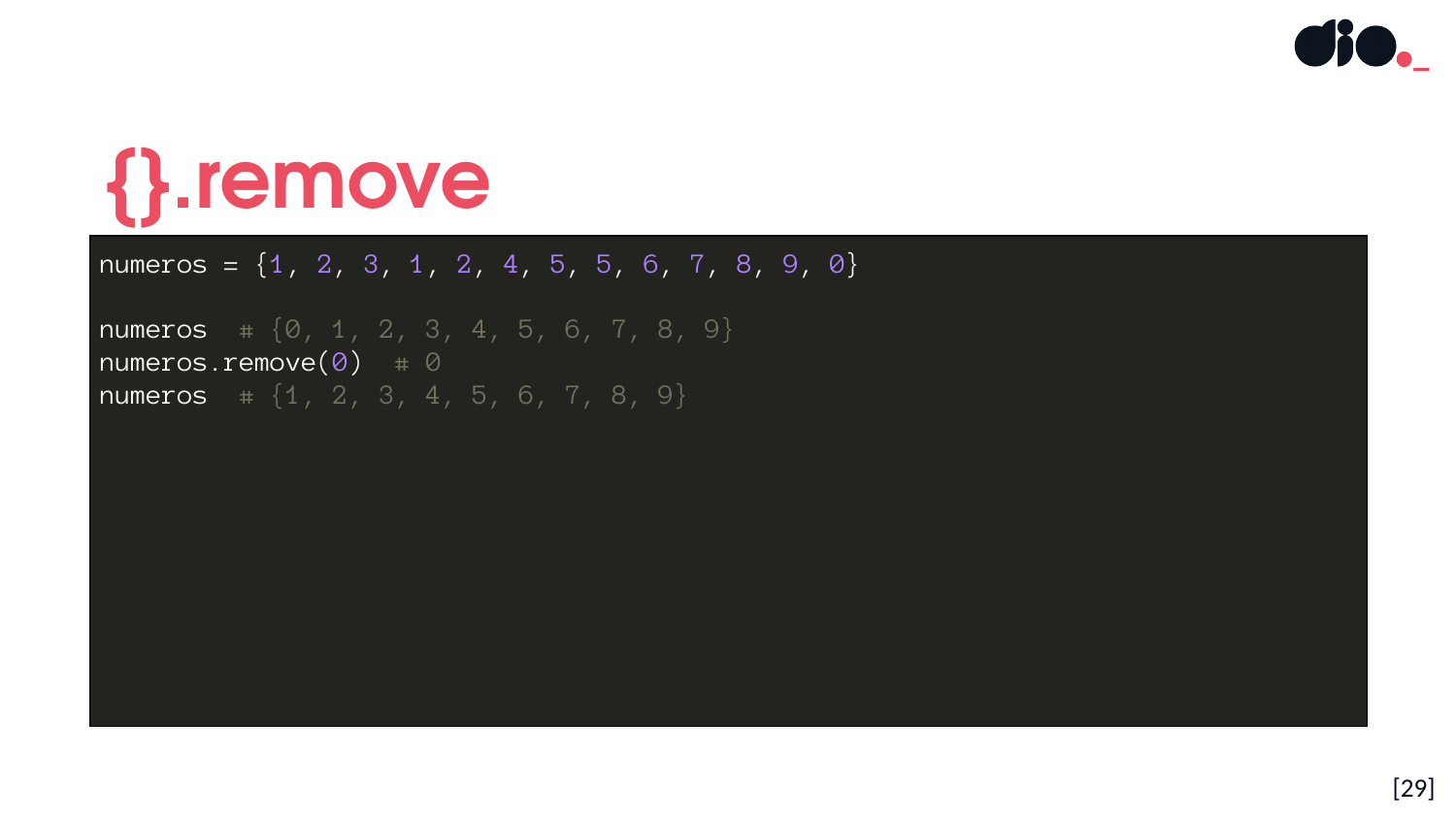

{}.remove

| numeros = {1, 2, 3, 1, 2, 4, 5, 5, 6, 7, 8, 9, 0} numeros # {0, 1, 2, 3, 4, 5, 6, 7, 8, 9} numeros.remove(0) # 0 numeros # {1, 2, 3, 4, 5, 6, 7, 8, 9} |
| --- |
[29]